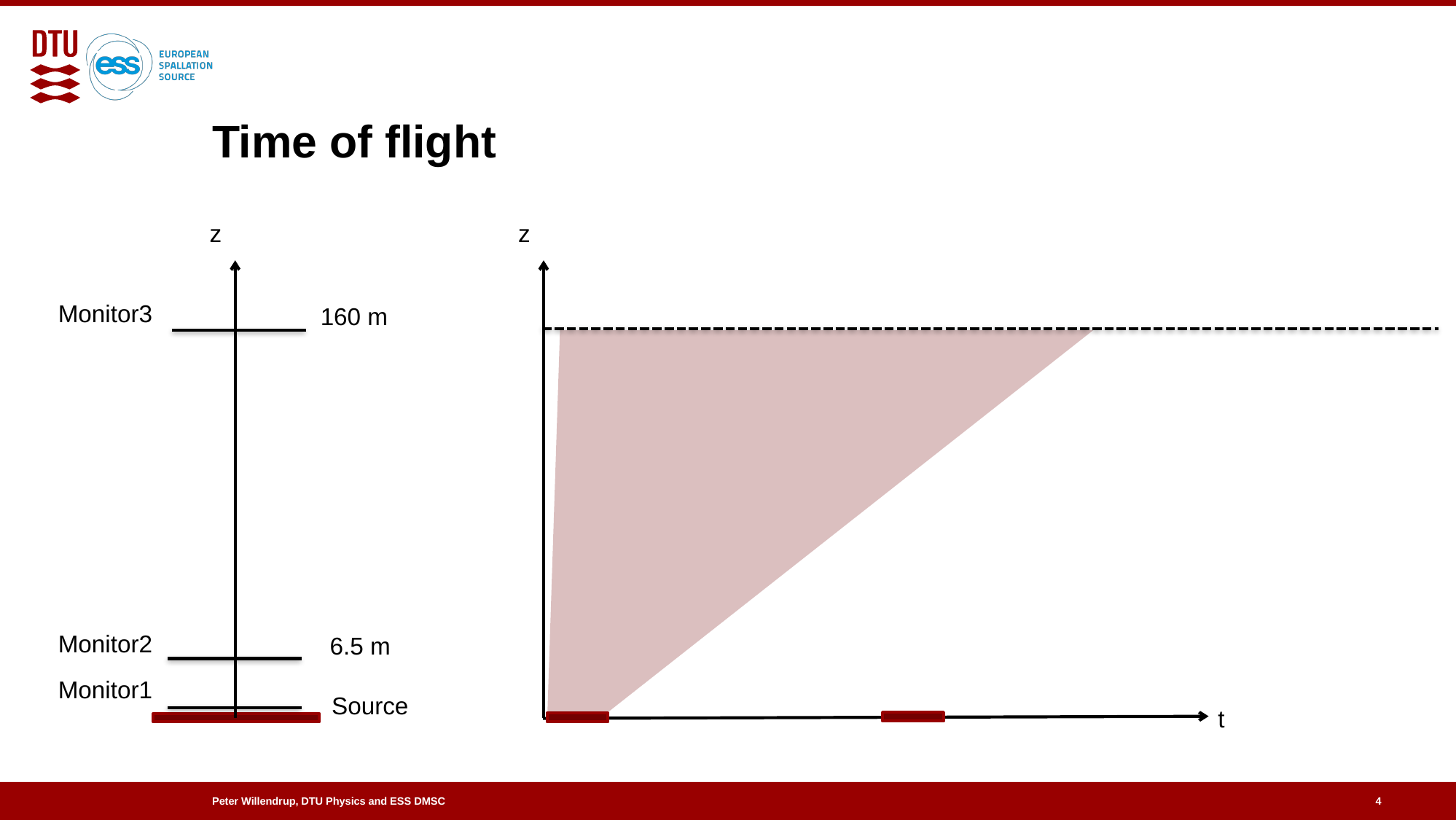

# Time of flight
z
z
Monitor3
160 m

Monitor2
6.5 m
Monitor1
Source
t

4